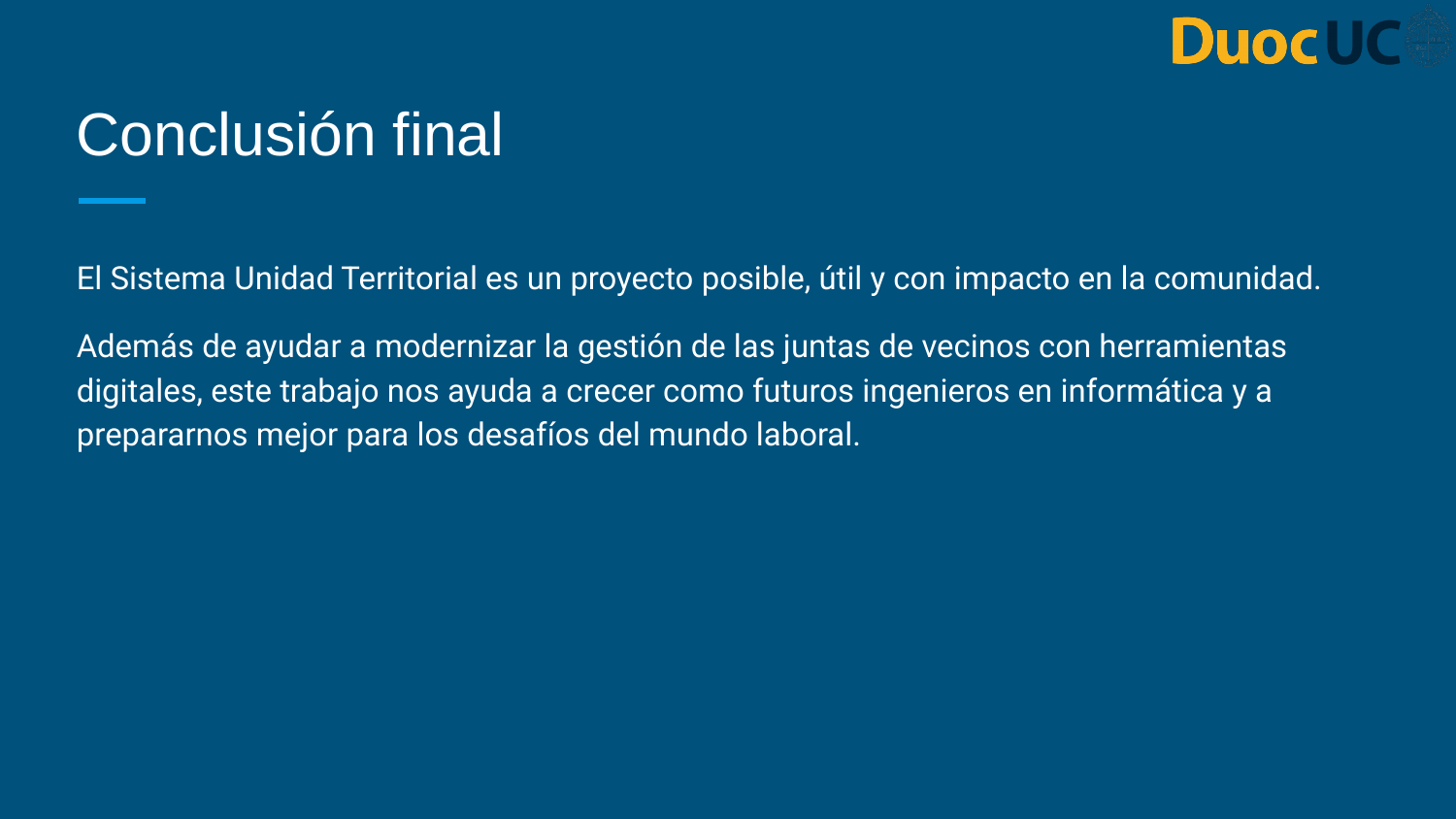

# Conclusión final
El Sistema Unidad Territorial es un proyecto posible, útil y con impacto en la comunidad.
Además de ayudar a modernizar la gestión de las juntas de vecinos con herramientas digitales, este trabajo nos ayuda a crecer como futuros ingenieros en informática y a prepararnos mejor para los desafíos del mundo laboral.